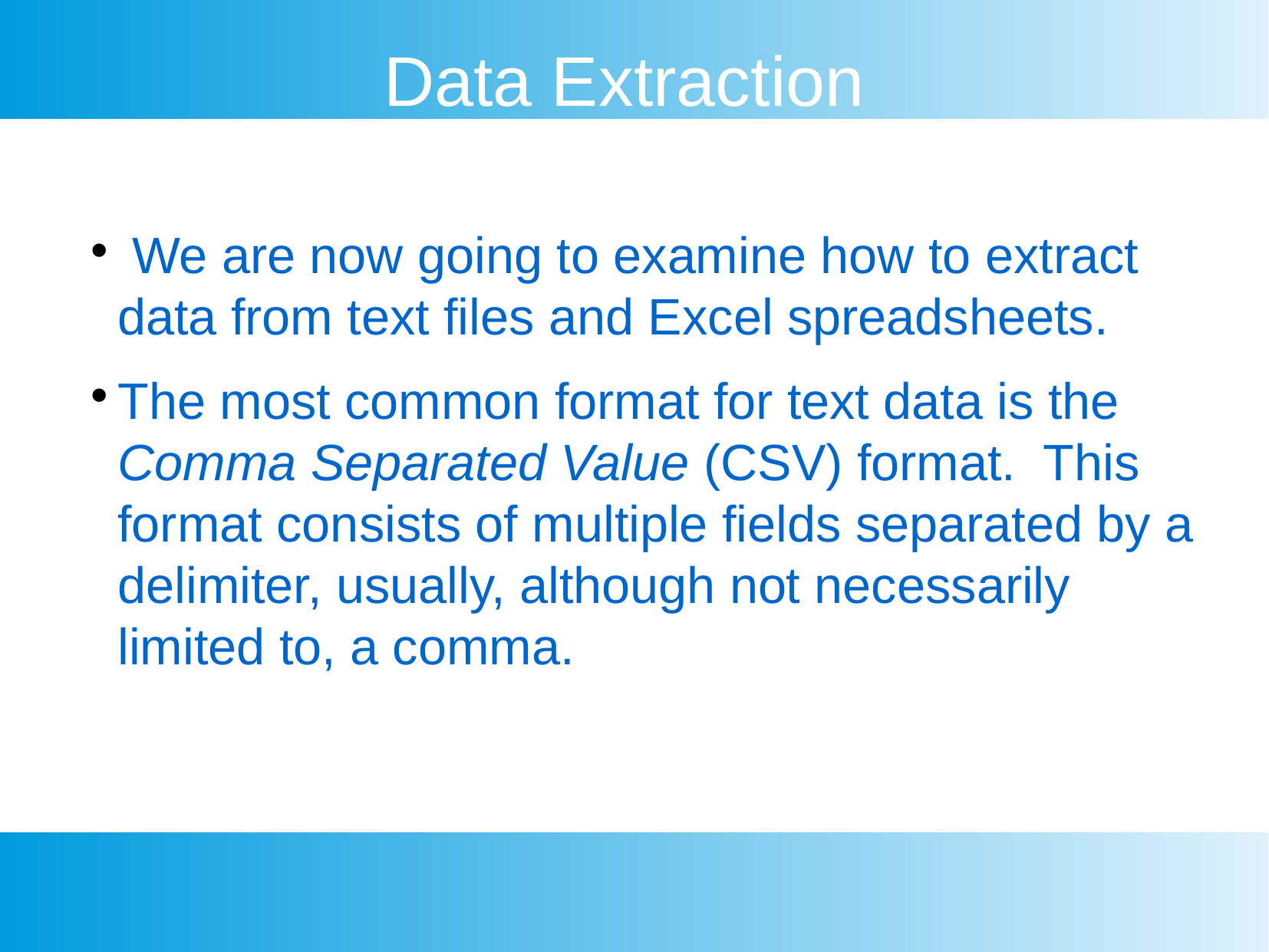

Data Extraction
 We are now going to examine how to extract data from text files and Excel spreadsheets.
The most common format for text data is the Comma Separated Value (CSV) format.  This format consists of multiple fields separated by a delimiter, usually, although not necessarily limited to, a comma.